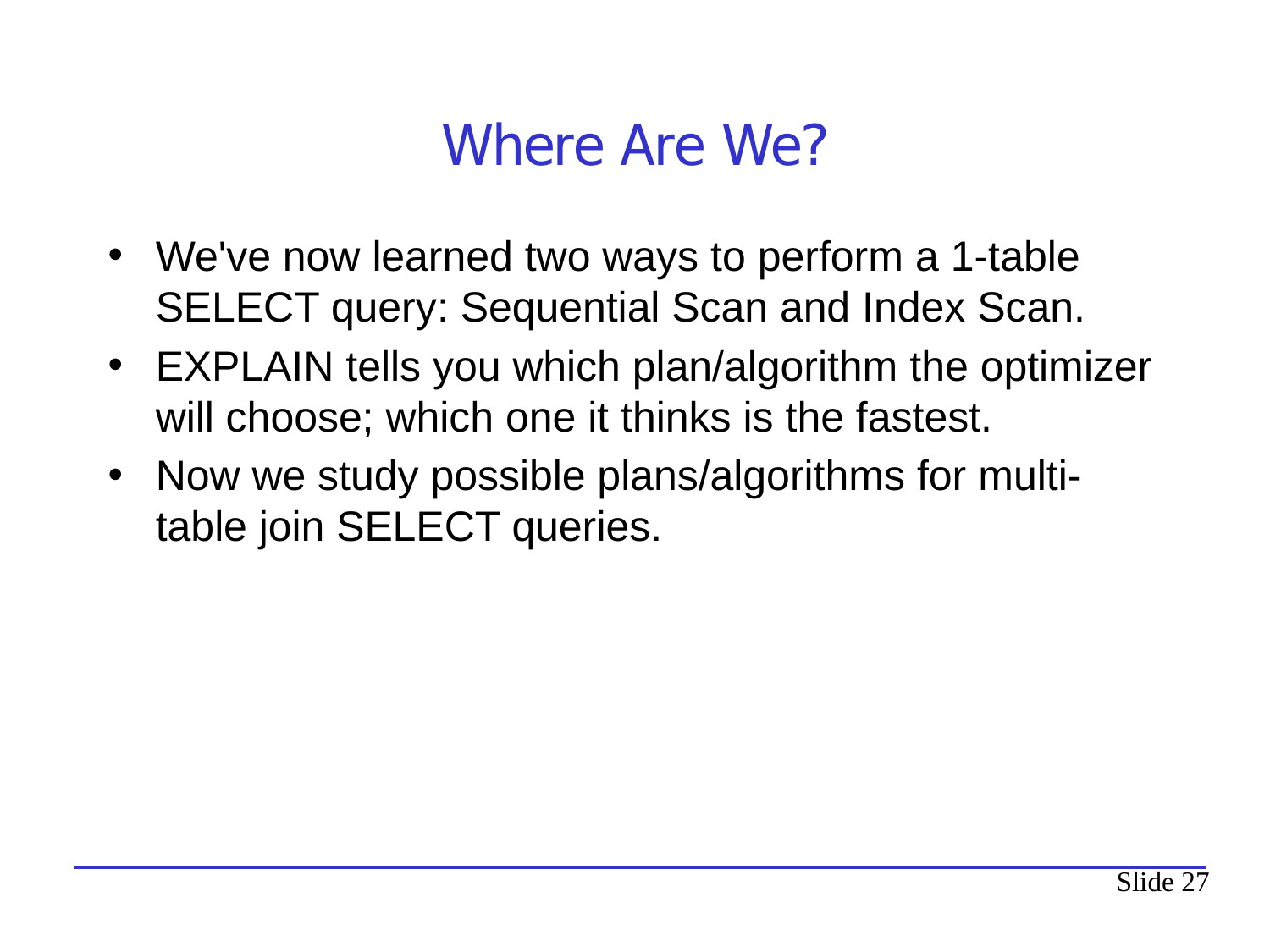

# Where Are We?
We've now learned two ways to perform a 1-table SELECT query: Sequential Scan and Index Scan.
EXPLAIN tells you which plan/algorithm the optimizer will choose; which one it thinks is the fastest.
Now we study possible plans/algorithms for multi-table join SELECT queries.